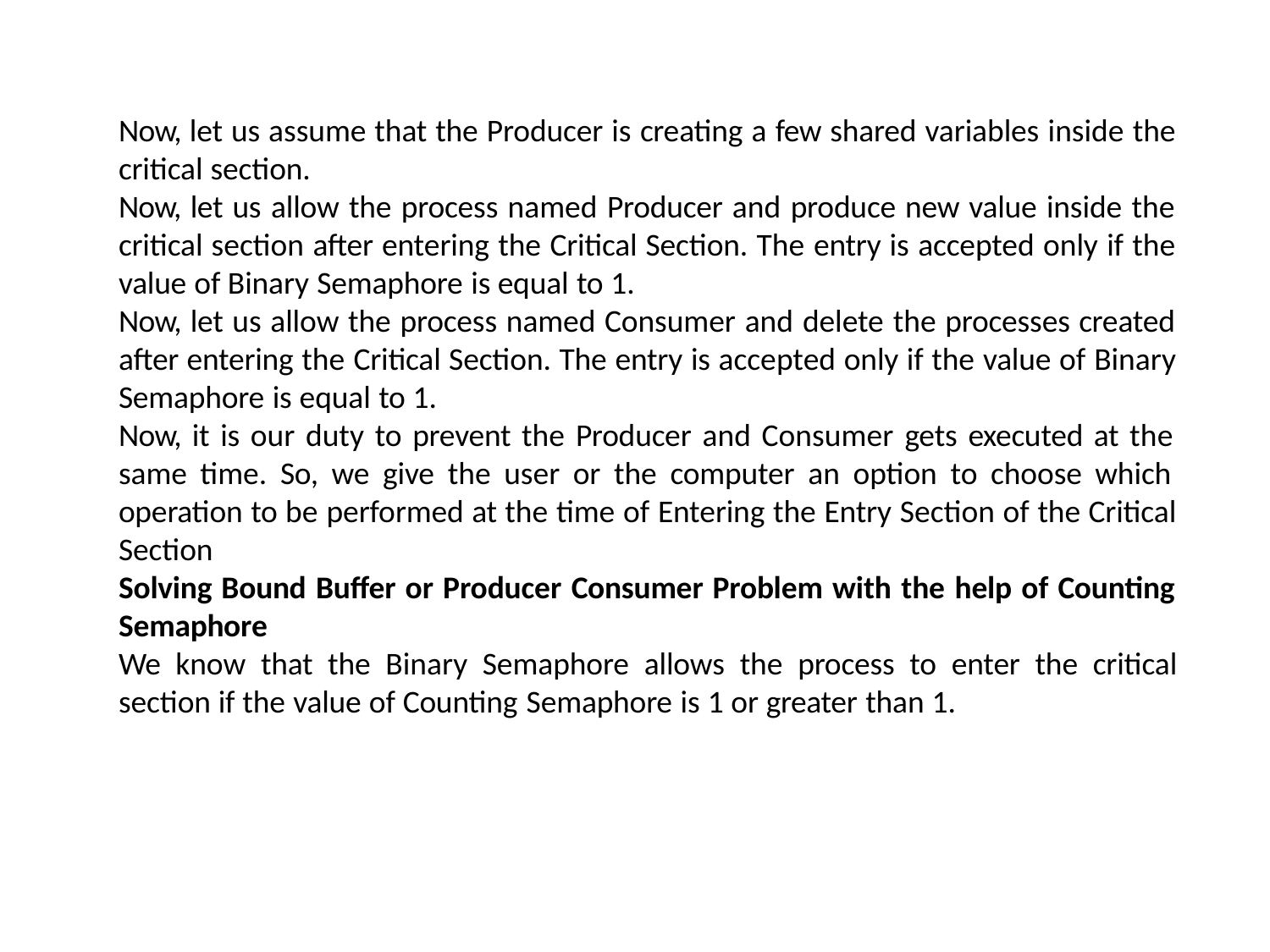

Now, let us assume that the Producer is creating a few shared variables inside the  critical section.
Now, let us allow the process named Producer and produce new value inside the  critical section after entering the Critical Section. The entry is accepted only if the  value of Binary Semaphore is equal to 1.
Now, let us allow the process named Consumer and delete the processes created  after entering the Critical Section. The entry is accepted only if the value of Binary  Semaphore is equal to 1.
Now, it is our duty to prevent the Producer and Consumer gets executed at the  same time. So, we give the user or the computer an option to choose which  operation to be performed at the time of Entering the Entry Section of the Critical  Section
Solving Bound Buffer or Producer Consumer Problem with the help of Counting  Semaphore
We know that the Binary Semaphore allows the process to enter the critical
section if the value of Counting Semaphore is 1 or greater than 1.